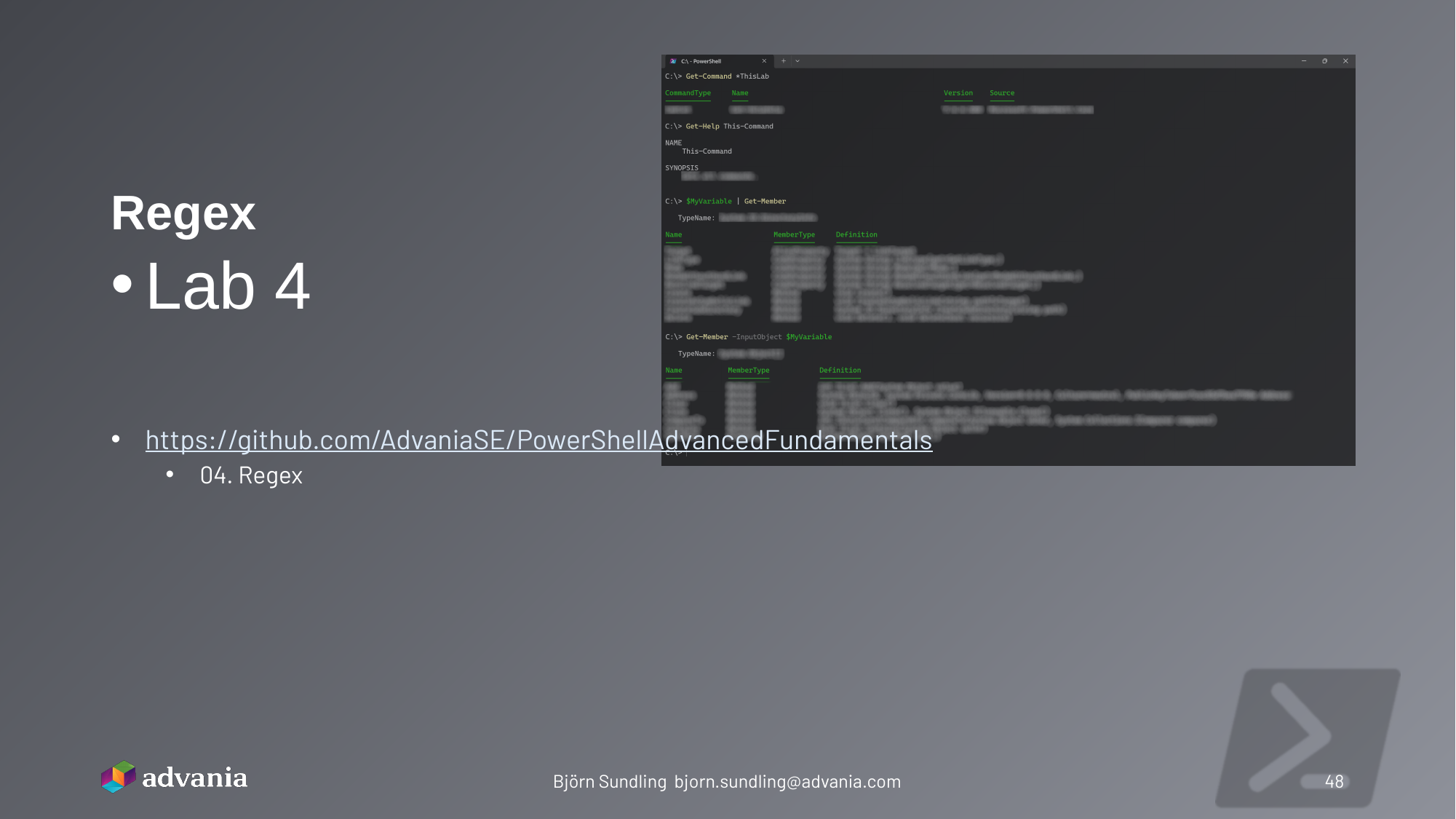

# Regex
Lab 4

https://github.com/AdvaniaSE/PowerShellAdvancedFundamentals
04. Regex
Björn Sundling  bjorn.sundling@advania.com
48